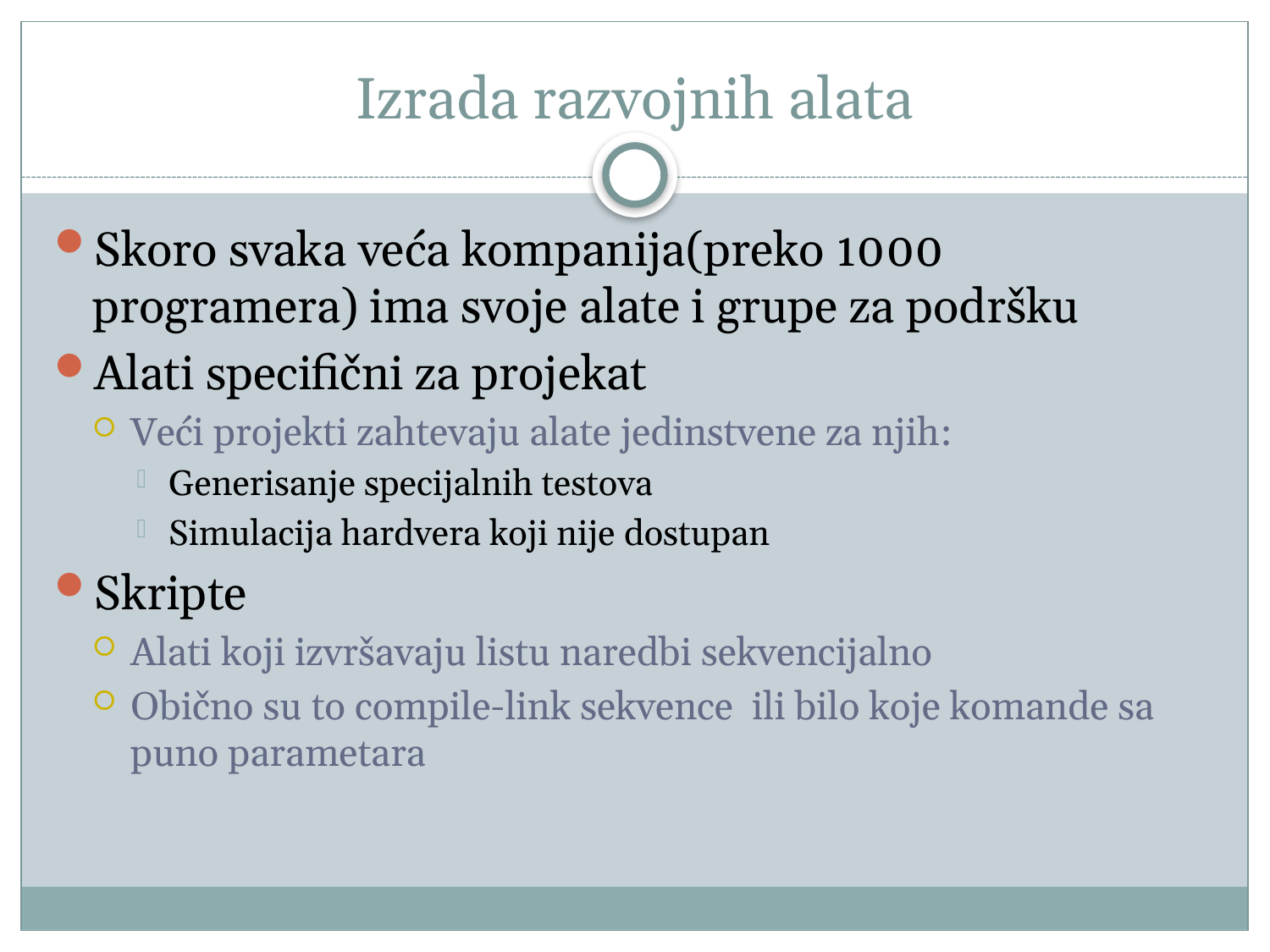

# Izrada razvojnih alata
Skoro svaka veća kompanija(preko 1000 programera) ima svoje alate i grupe za podršku
Alati specifični za projekat
Veći projekti zahtevaju alate jedinstvene za njih:
Generisanje specijalnih testova
Simulacija hardvera koji nije dostupan
Skripte
Alati koji izvršavaju listu naredbi sekvencijalno
Obično su to compile-link sekvence  ili bilo koje komande sa puno parametara